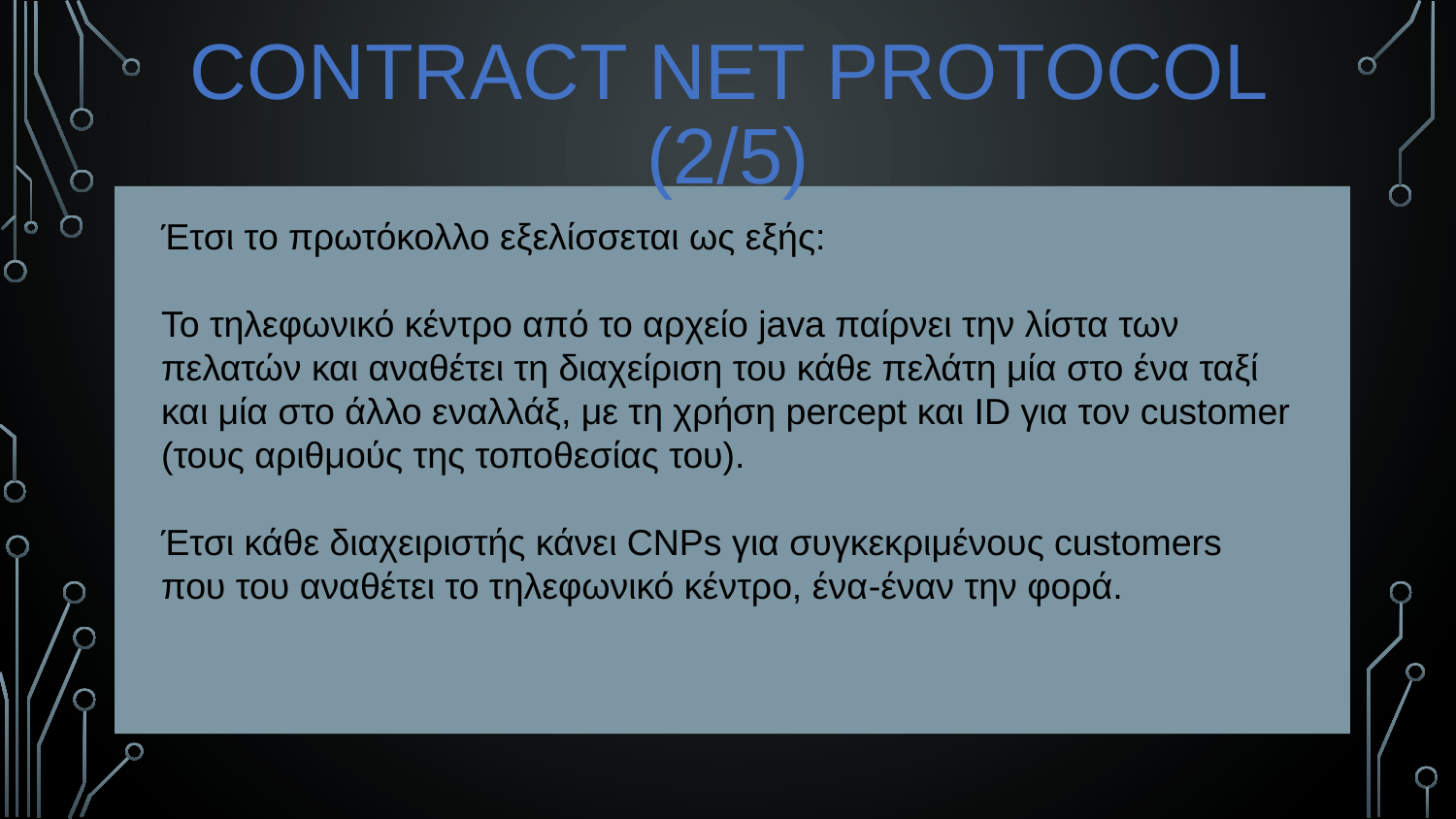

# Contract net protocol (2/5)

Έτσι το πρωτόκολλο εξελίσσεται ως εξής:

Το τηλεφωνικό κέντρο από το αρχείο java παίρνει την λίστα των πελατών και αναθέτει τη διαχείριση του κάθε πελάτη μία στο ένα ταξί και μία στο άλλο εναλλάξ, με τη χρήση percept και ID για τον customer (τους αριθμούς της τοποθεσίας του).

Έτσι κάθε διαχειριστής κάνει CNPs για συγκεκριμένους customers που του αναθέτει το τηλεφωνικό κέντρο, ένα-έναν την φορά.